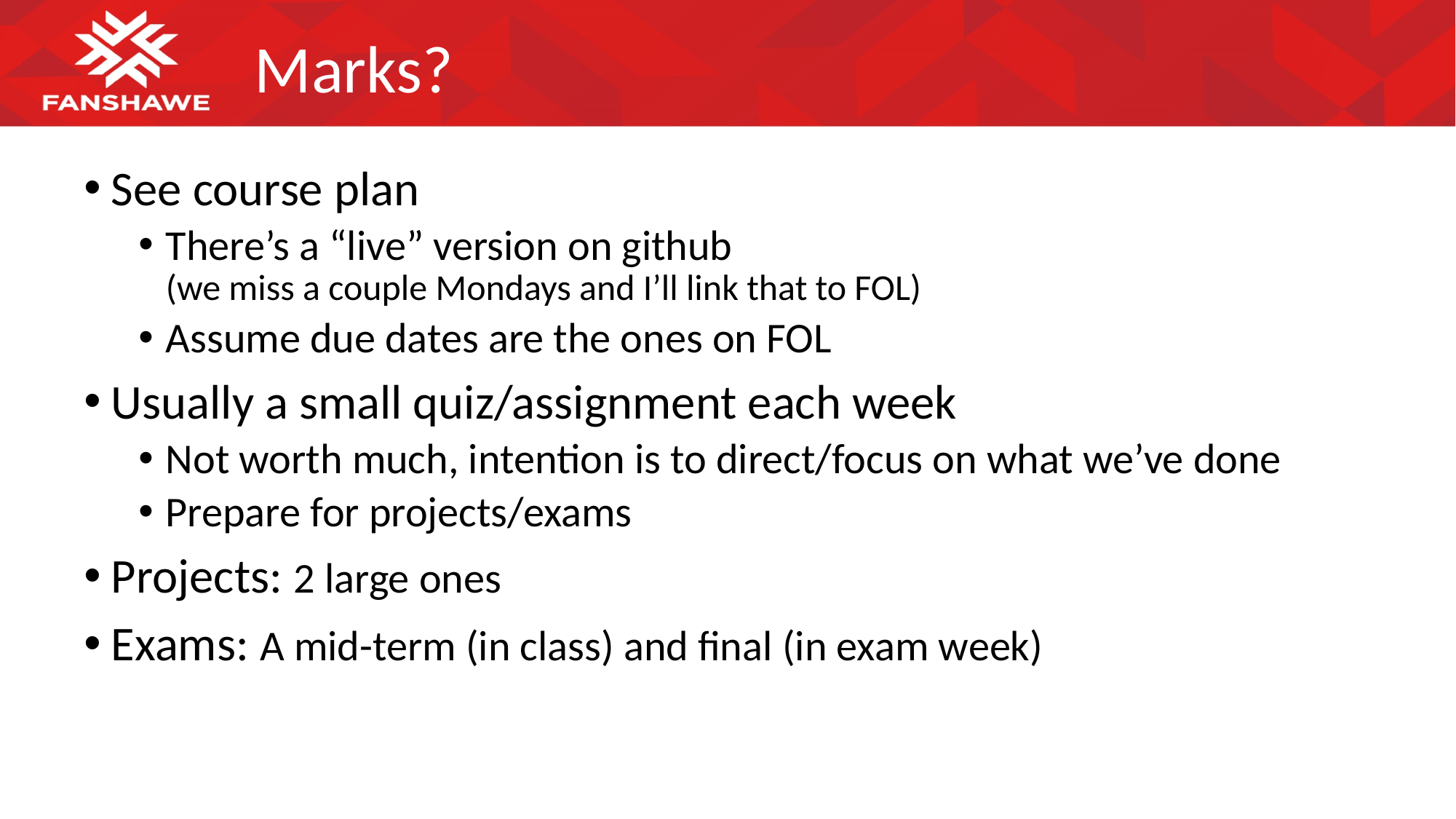

# Marks?
See course plan
There’s a “live” version on github
(we miss a couple Mondays and I’ll link that to FOL)
Assume due dates are the ones on FOL
Usually a small quiz/assignment each week
Not worth much, intention is to direct/focus on what we’ve done
Prepare for projects/exams
Projects: 2 large ones
Exams: A mid-term (in class) and final (in exam week)